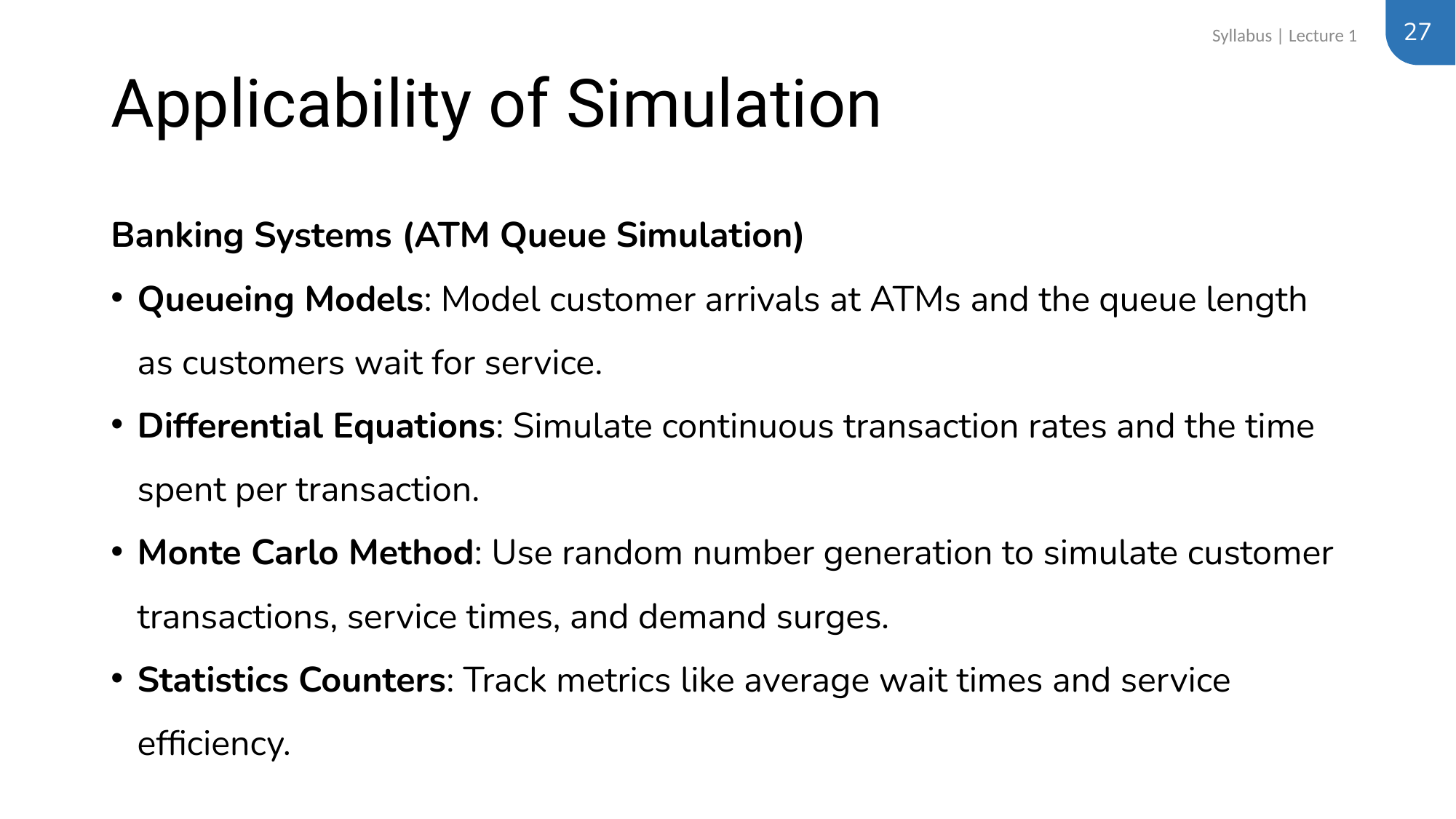

27
Syllabus | Lecture 1
# Applicability of Simulation
Banking Systems (ATM Queue Simulation)
Queueing Models: Model customer arrivals at ATMs and the queue length as customers wait for service.
Differential Equations: Simulate continuous transaction rates and the time spent per transaction.
Monte Carlo Method: Use random number generation to simulate customer transactions, service times, and demand surges.
Statistics Counters: Track metrics like average wait times and service efficiency.